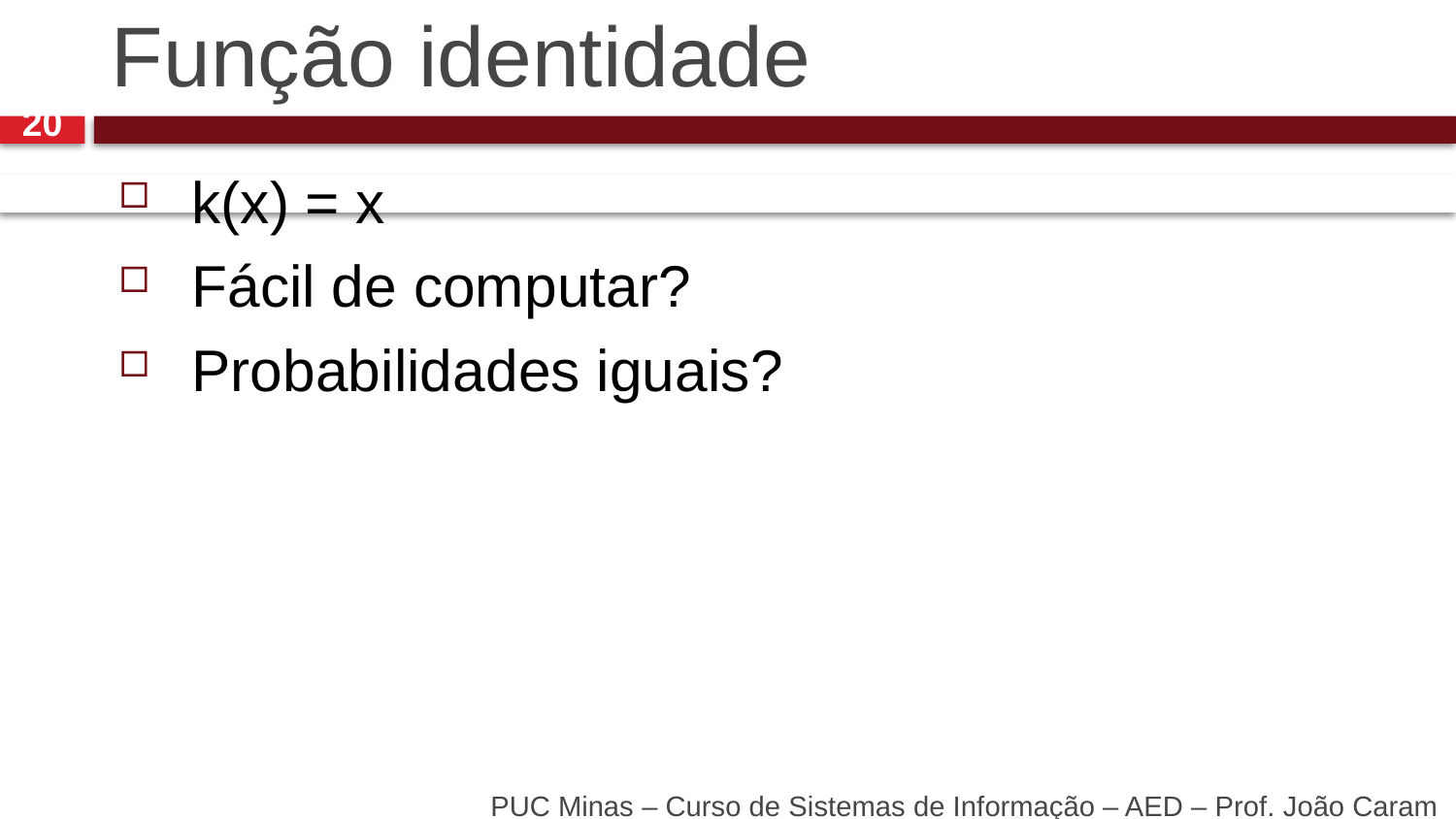

# Função identidade
20
k(x) = x
Fácil de computar?
Probabilidades iguais?

PUC Minas – Curso de Sistemas de Informação – AED – Prof. João Caram